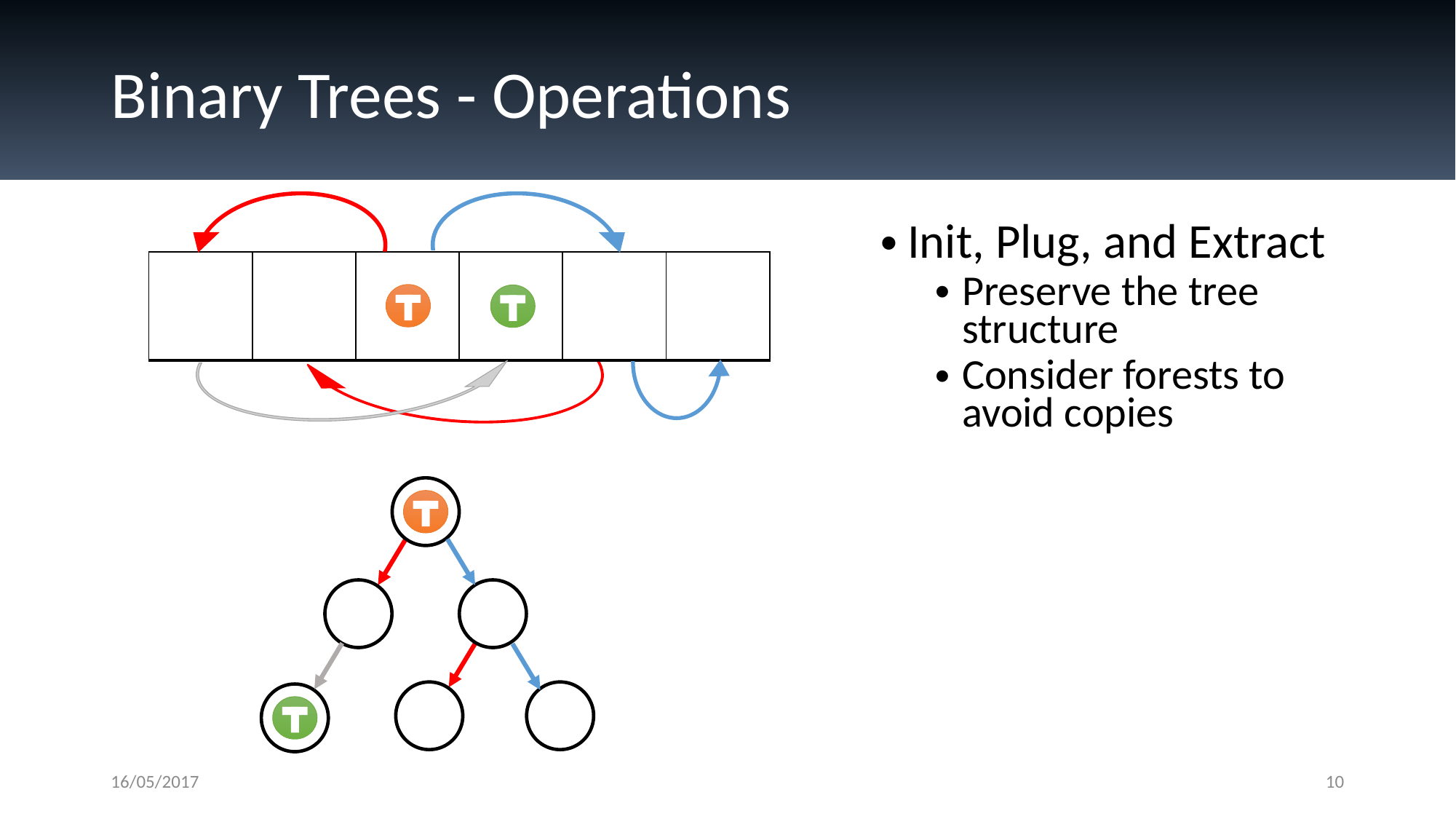

# Binary Trees - Operations

Init, Plug, and Extract
Preserve the tree structure
Consider forests to avoid copies
|  |  |  |  |  |  |
| --- | --- | --- | --- | --- | --- |

16/05/2017
10